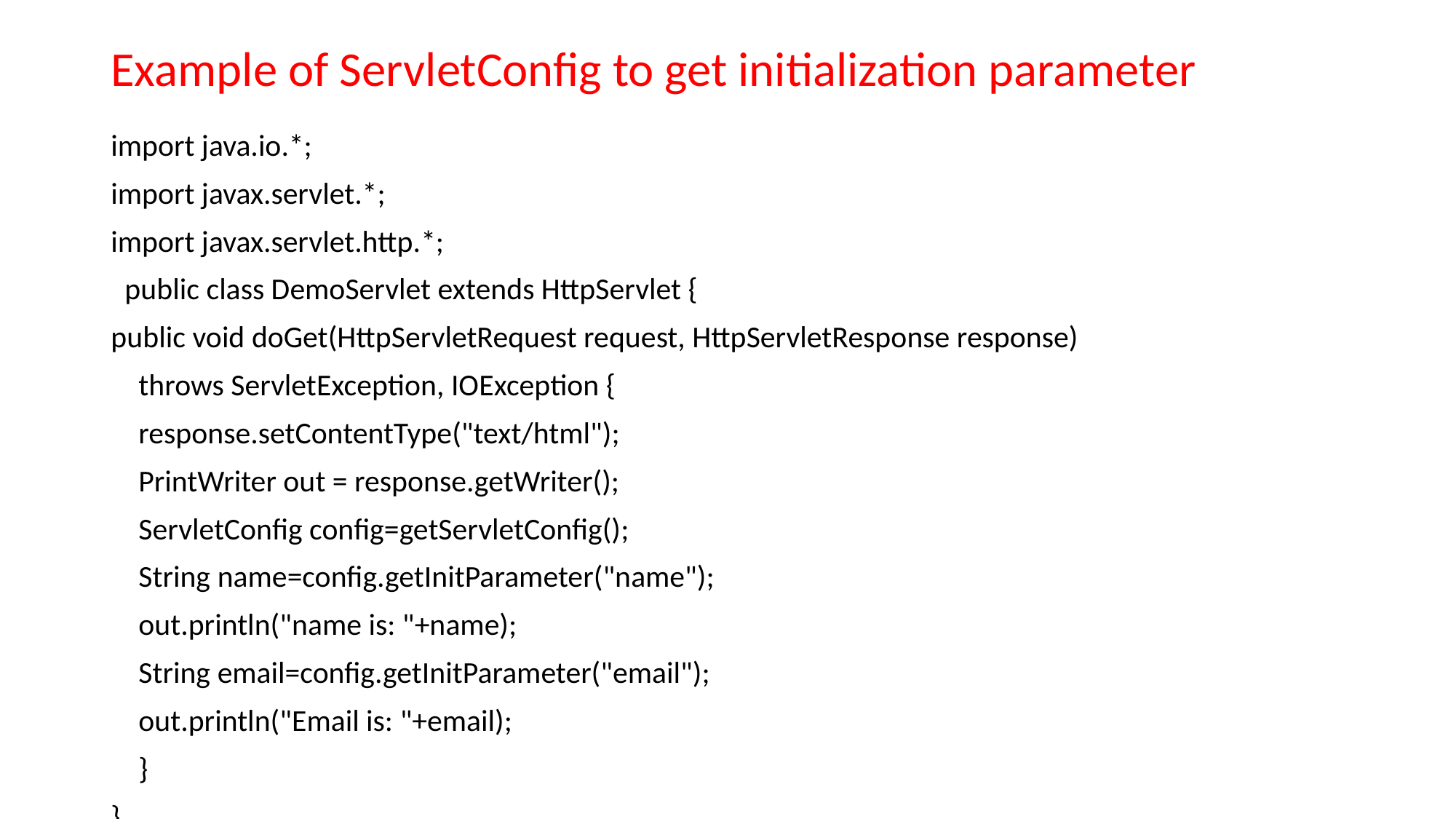

# Example of ServletConfig to get initialization parameter
import java.io.*;
import javax.servlet.*;
import javax.servlet.http.*;
  public class DemoServlet extends HttpServlet {
public void doGet(HttpServletRequest request, HttpServletResponse response)
    throws ServletException, IOException {
    response.setContentType("text/html");
    PrintWriter out = response.getWriter();
    ServletConfig config=getServletConfig();
    String name=config.getInitParameter("name");
    out.println("name is: "+name);
    String email=config.getInitParameter("email");
    out.println("Email is: "+email);
    }
}